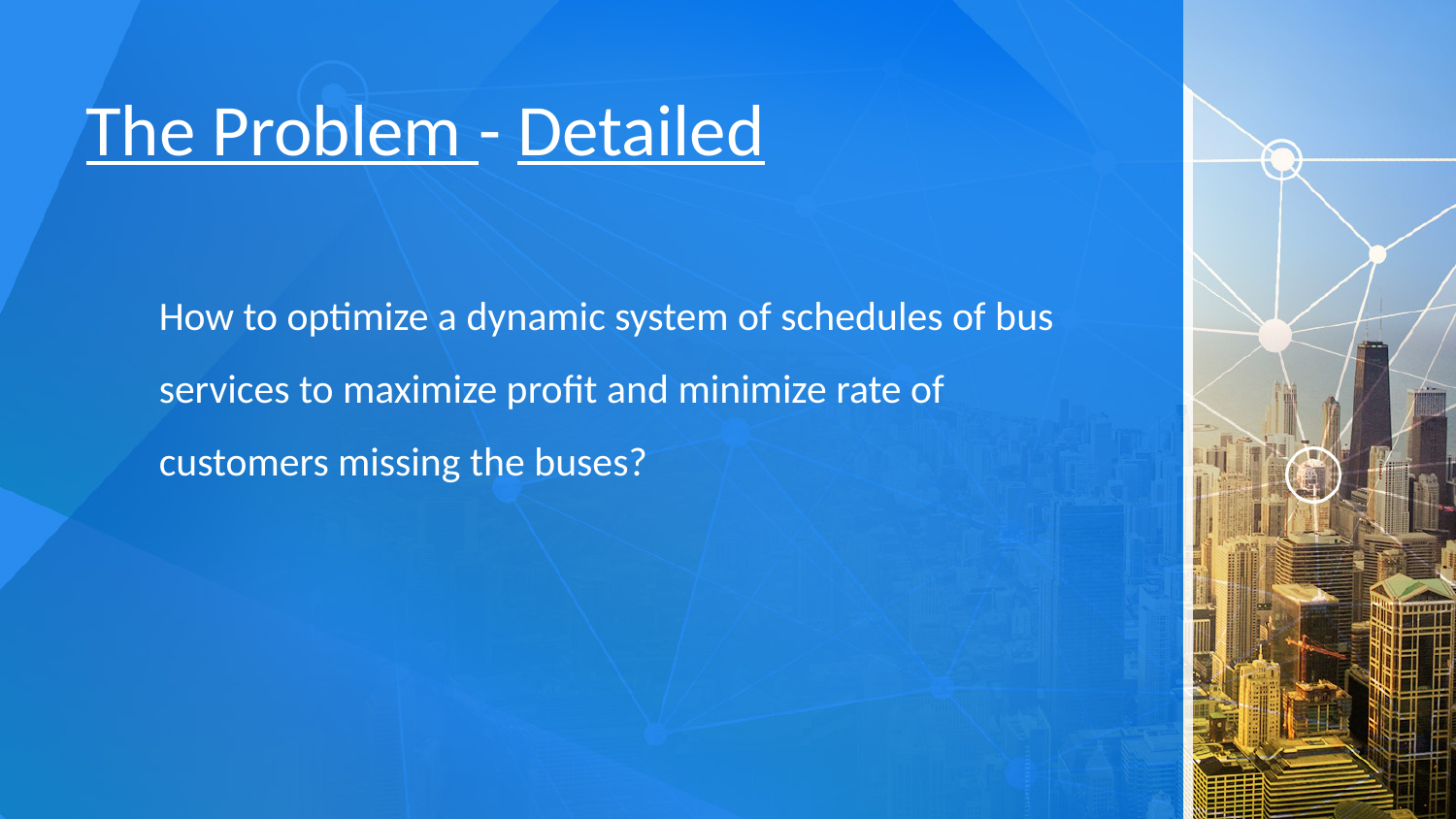

# The Problem - Detailed
How to optimize a dynamic system of schedules of bus services to maximize profit and minimize rate of customers missing the buses?